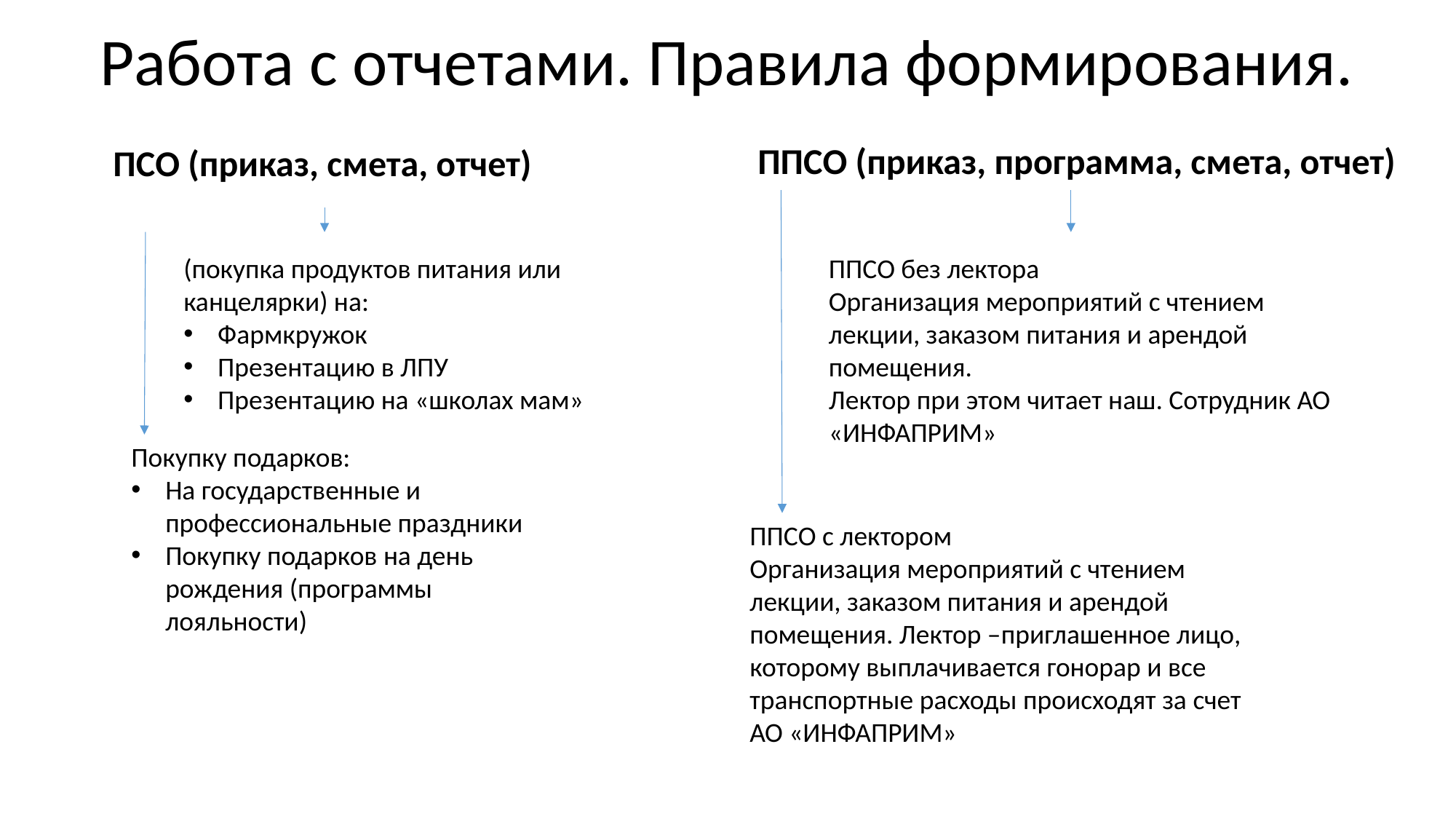

# Работа с отчетами. Правила формирования.
ППСО (приказ, программа, смета, отчет)
ПСО (приказ, смета, отчет)
ППСО без лектора
Организация мероприятий с чтением лекции, заказом питания и арендой помещения.
Лектор при этом читает наш. Сотрудник АО «ИНФАПРИМ»
(покупка продуктов питания или канцелярки) на:
Фармкружок
Презентацию в ЛПУ
Презентацию на «школах мам»
Покупку подарков:
На государственные и профессиональные праздники
Покупку подарков на день рождения (программы лояльности)
ППСО с лектором
Организация мероприятий с чтением лекции, заказом питания и арендой помещения. Лектор –приглашенное лицо, которому выплачивается гонорар и все транспортные расходы происходят за счет АО «ИНФАПРИМ»